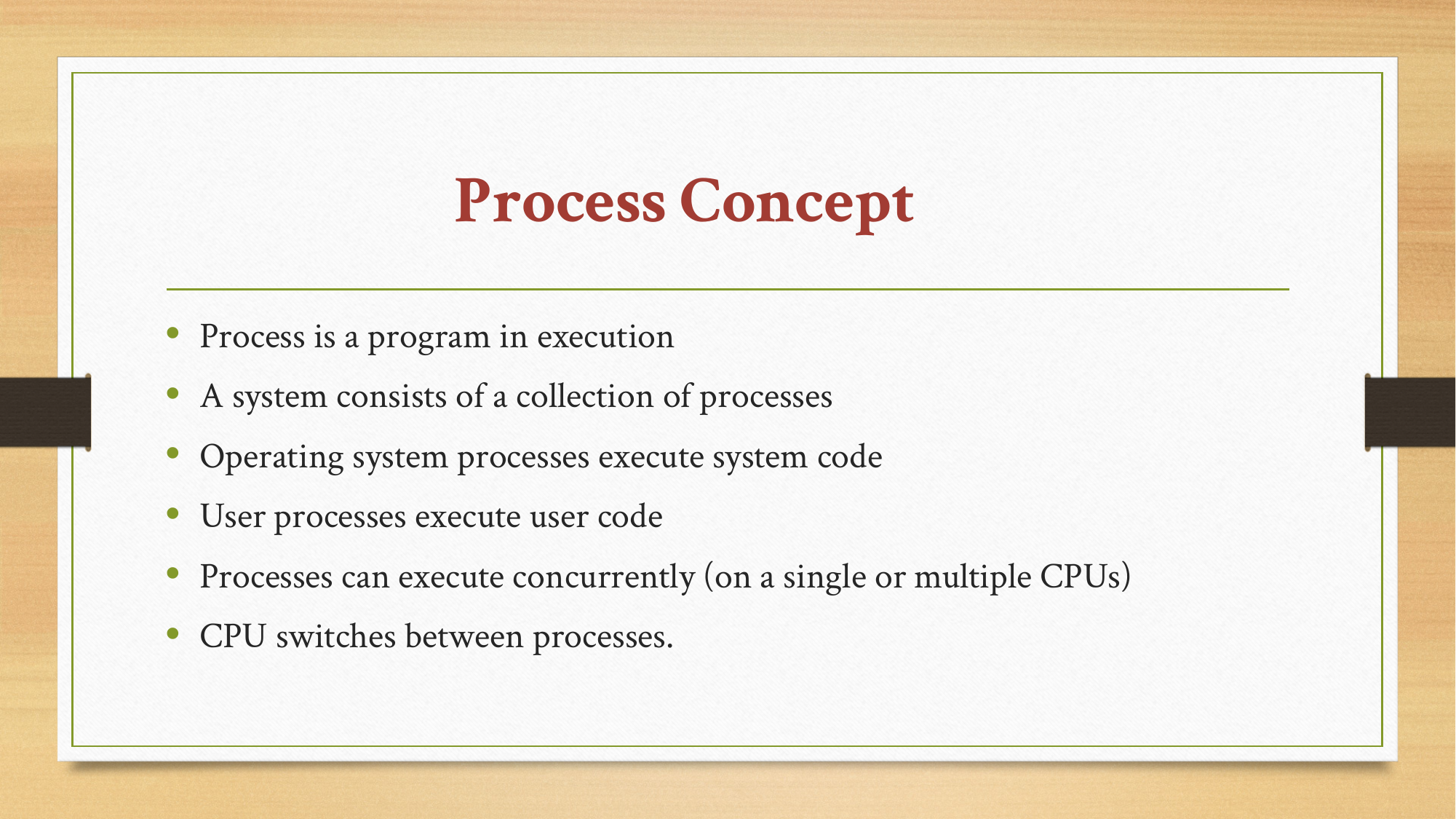

# Process Concept
Process is a program in execution
A system consists of a collection of processes
Operating system processes execute system code
User processes execute user code
Processes can execute concurrently (on a single or multiple CPUs)
CPU switches between processes.